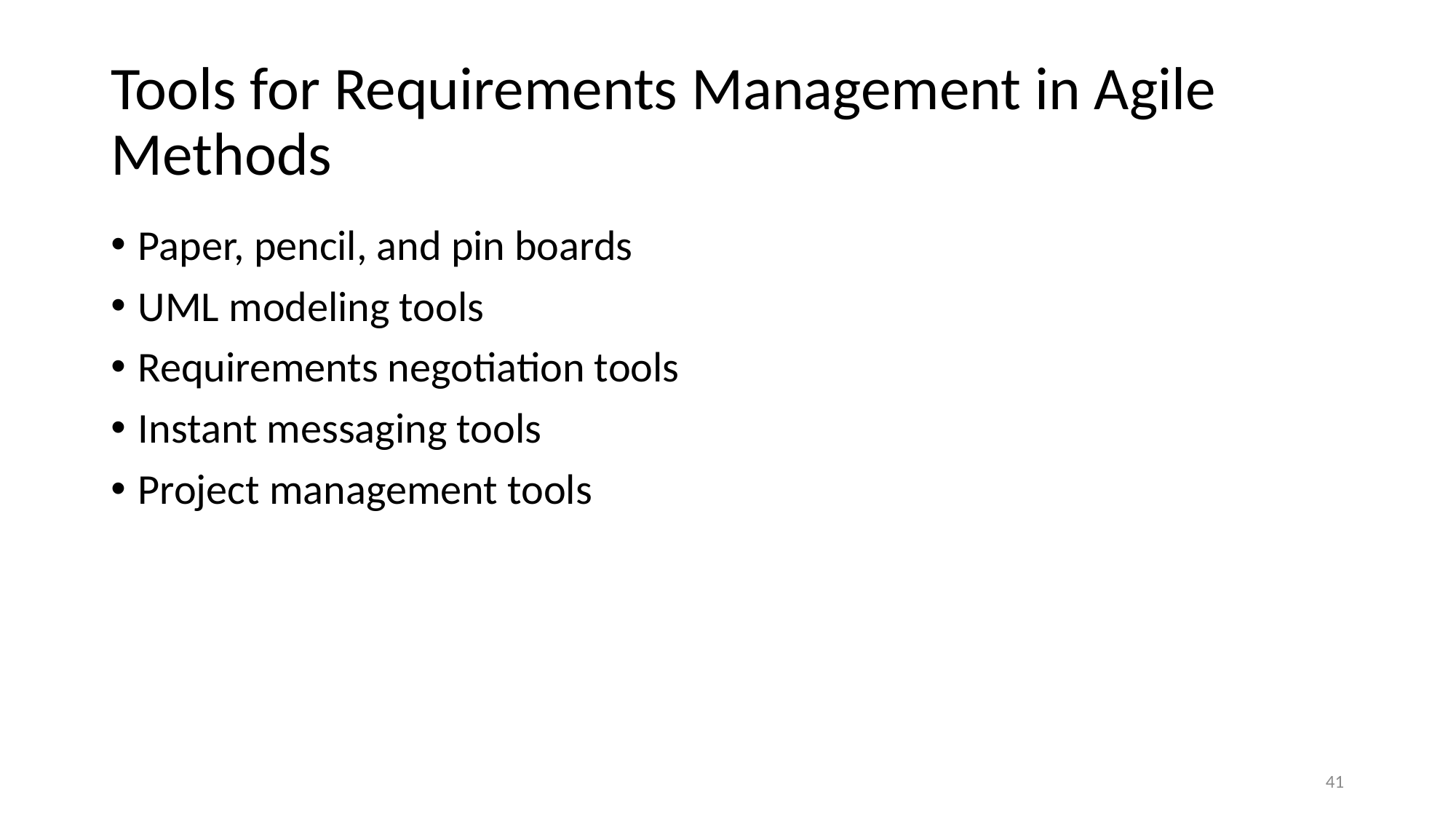

# Tools for Requirements Management in Agile Methods
Paper, pencil, and pin boards
UML modeling tools
Requirements negotiation tools
Instant messaging tools
Project management tools
41